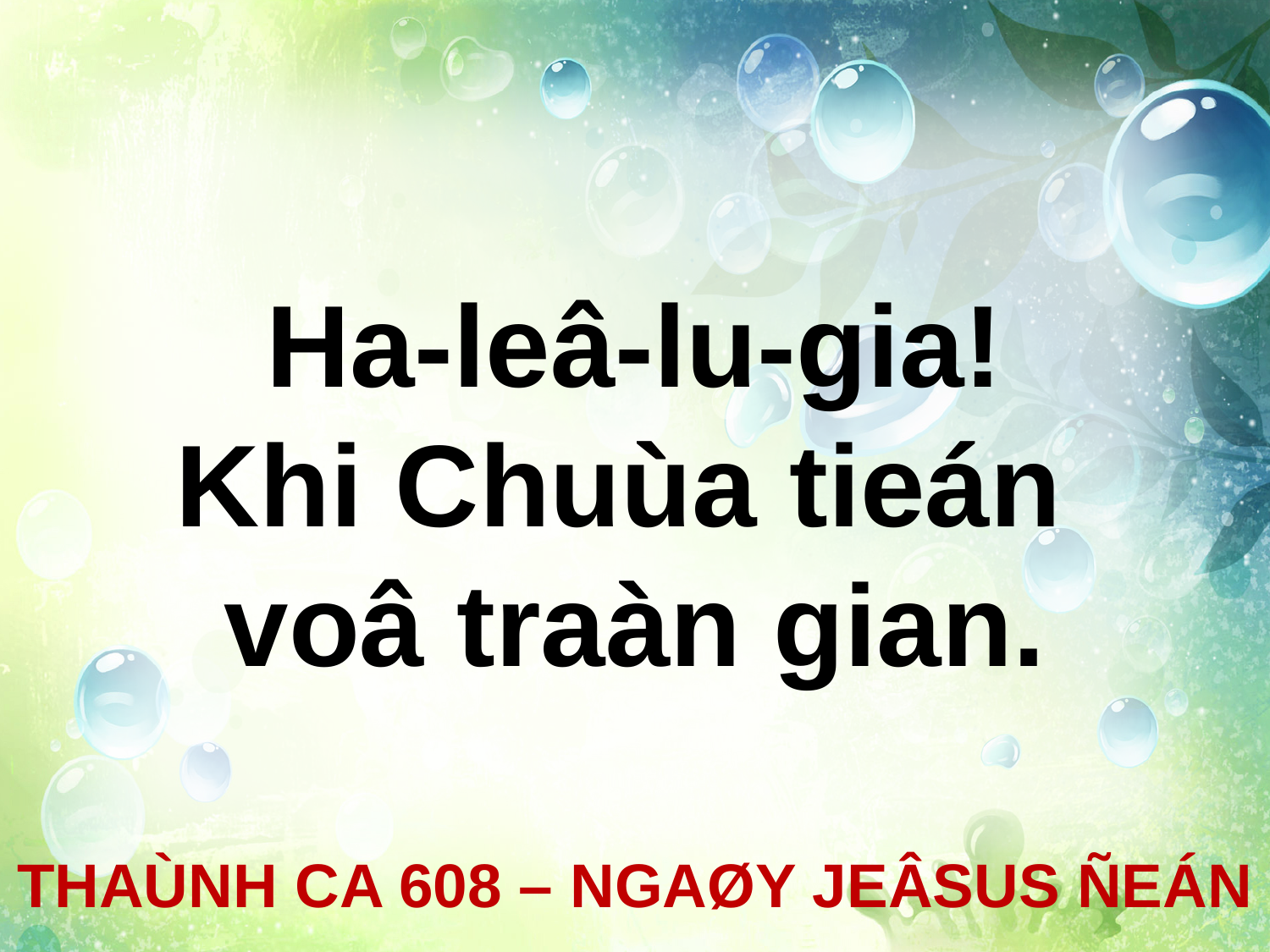

Ha-leâ-lu-gia!
Khi Chuùa tieán
voâ traàn gian.
THAÙNH CA 608 – NGAØY JEÂSUS ÑEÁN